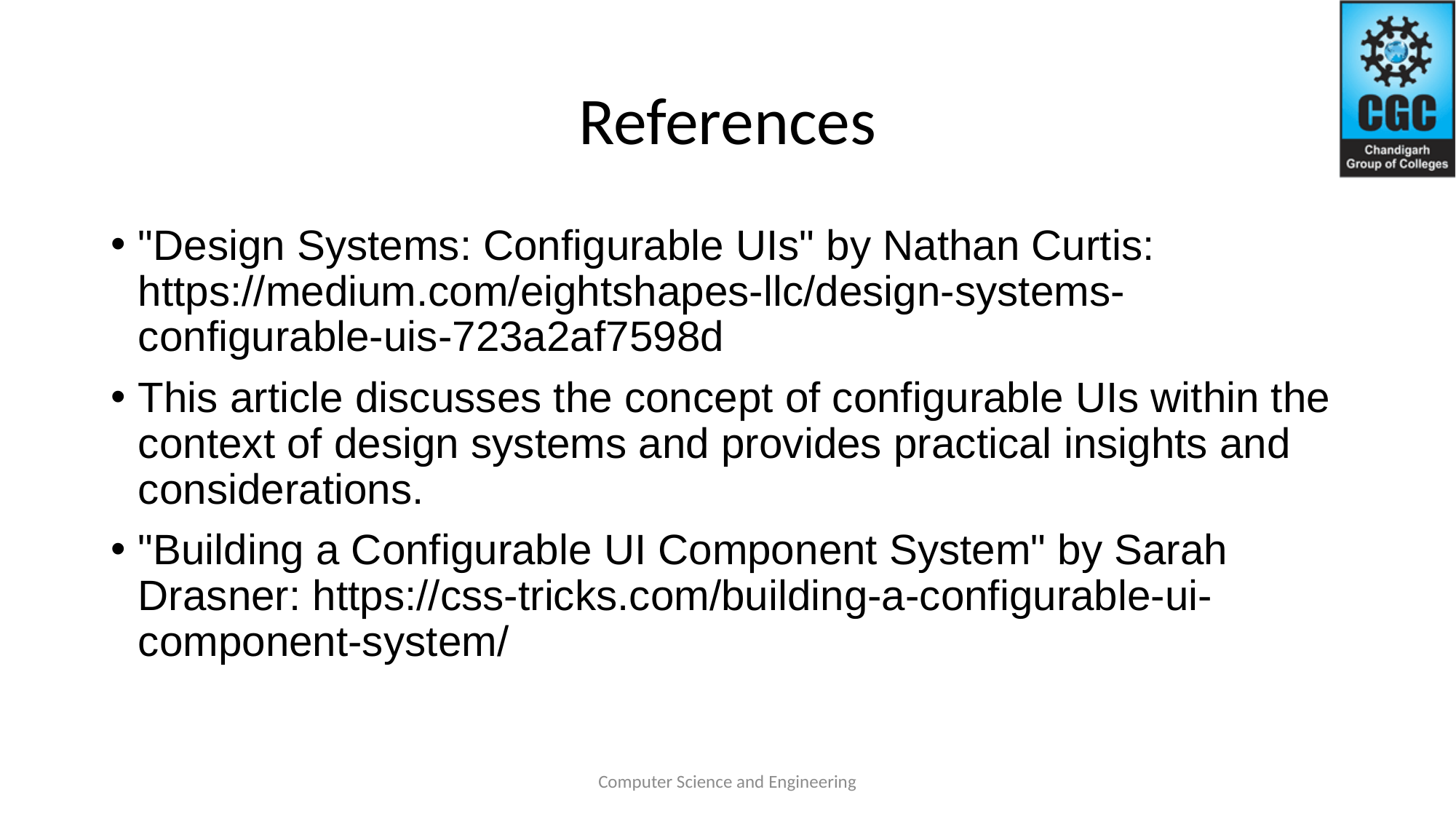

# References
"Design Systems: Configurable UIs" by Nathan Curtis: https://medium.com/eightshapes-llc/design-systems-configurable-uis-723a2af7598d
This article discusses the concept of configurable UIs within the context of design systems and provides practical insights and considerations.
"Building a Configurable UI Component System" by Sarah Drasner: https://css-tricks.com/building-a-configurable-ui-component-system/

Computer Science and Engineering